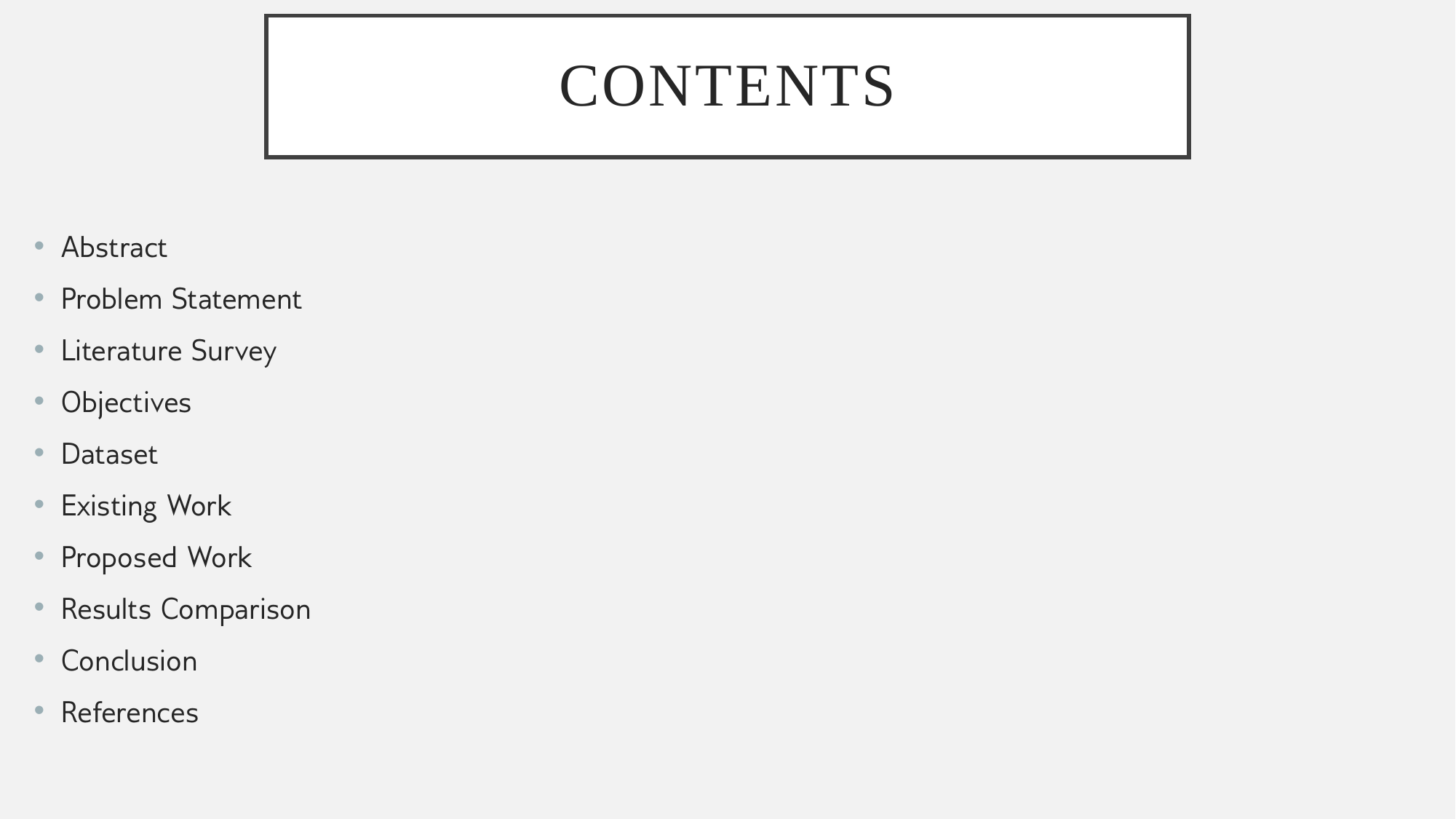

# Contents

Abstract
Problem Statement
Literature Survey
Objectives
Dataset
Existing Work
Proposed Work
Results Comparison
Conclusion
References